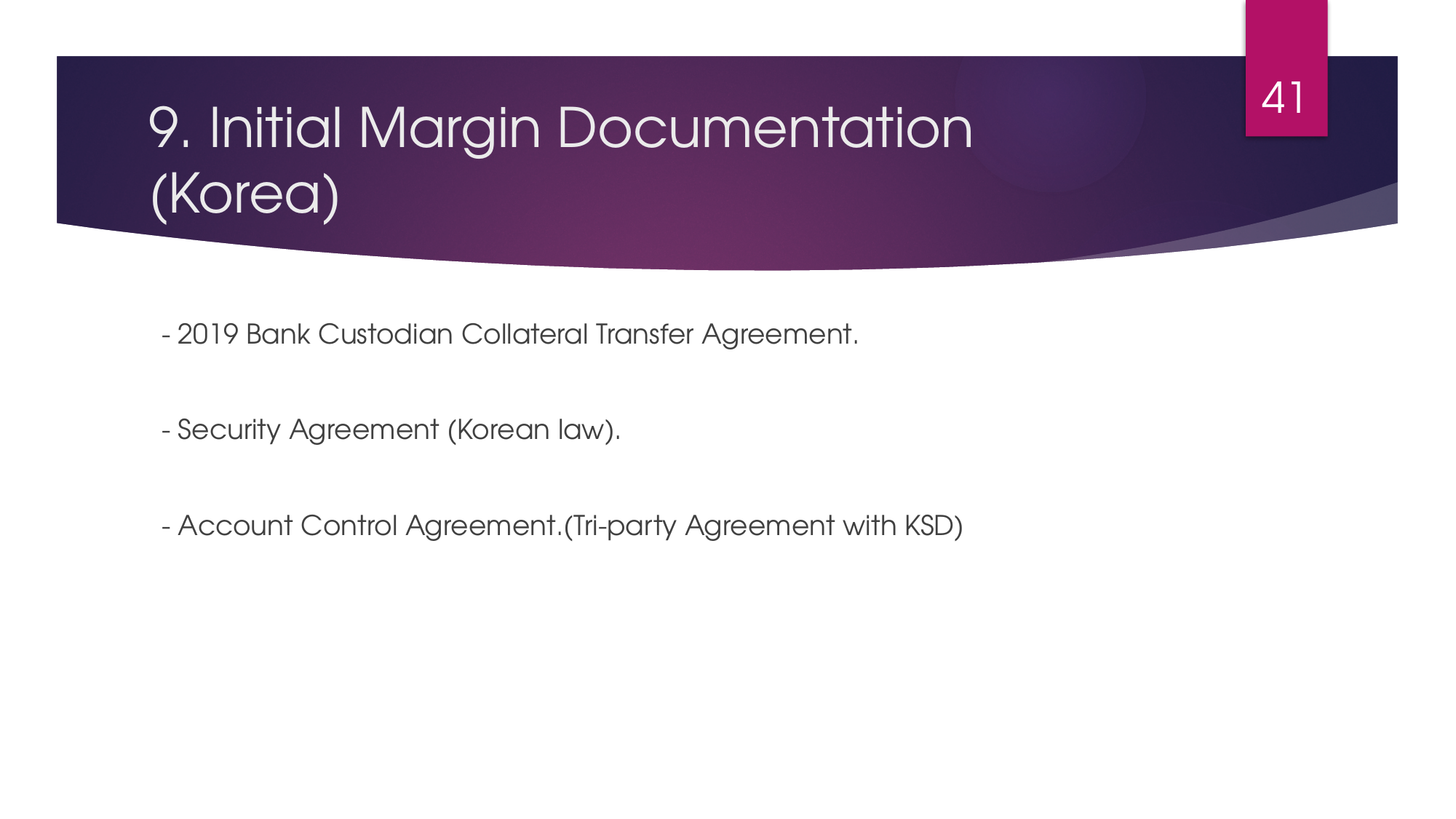

41
# 9. Initial Margin Documentation (Korea)
- 2019 Bank Custodian Collateral Transfer Agreement.

- Security Agreement (Korean law).

- Account Control Agreement.(Tri-party Agreement with KSD)